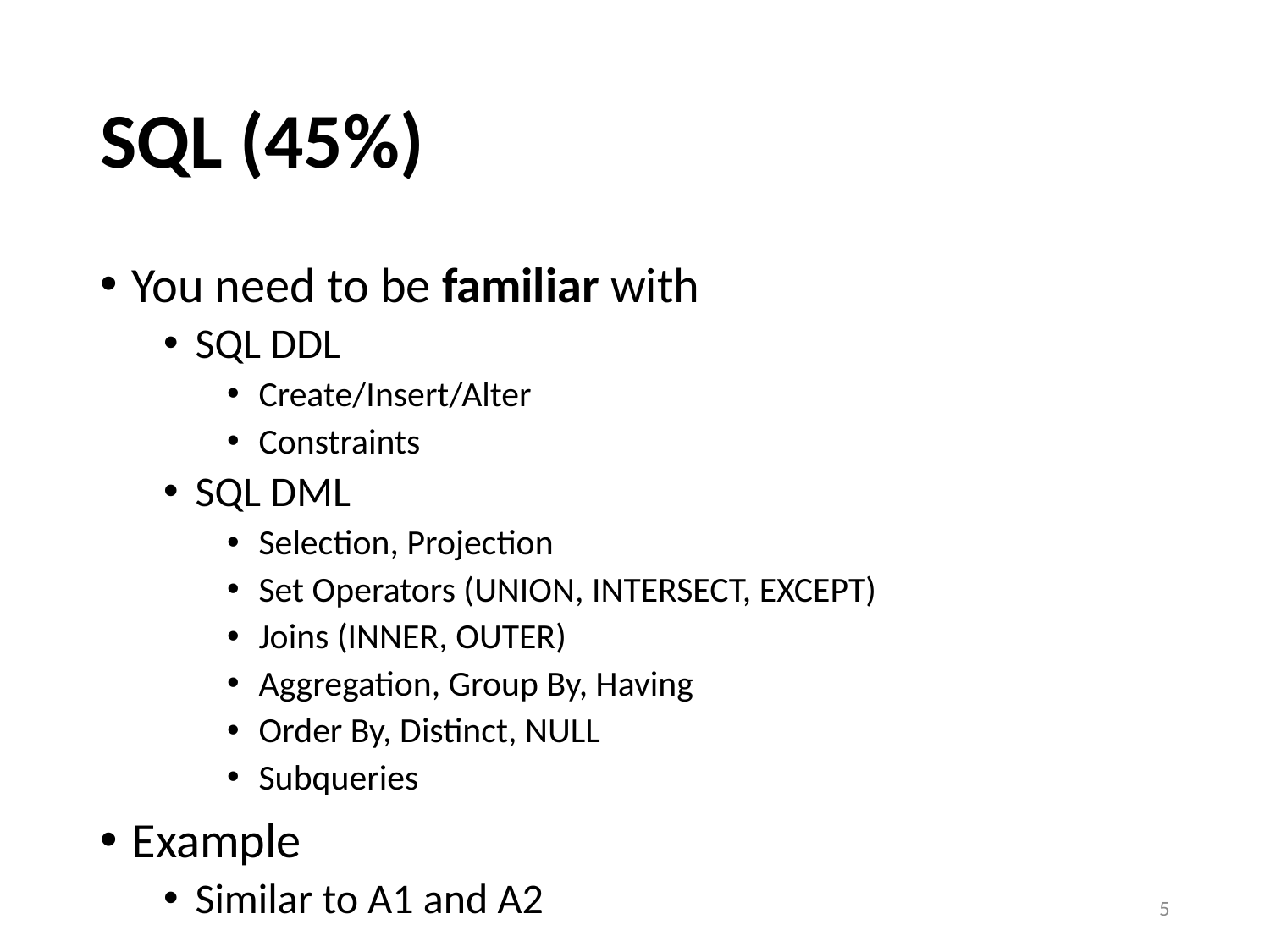

# SQL (45%)
You need to be familiar with
SQL DDL
Create/Insert/Alter
Constraints
SQL DML
Selection, Projection
Set Operators (UNION, INTERSECT, EXCEPT)
Joins (INNER, OUTER)
Aggregation, Group By, Having
Order By, Distinct, NULL
Subqueries
Example
Similar to A1 and A2
5